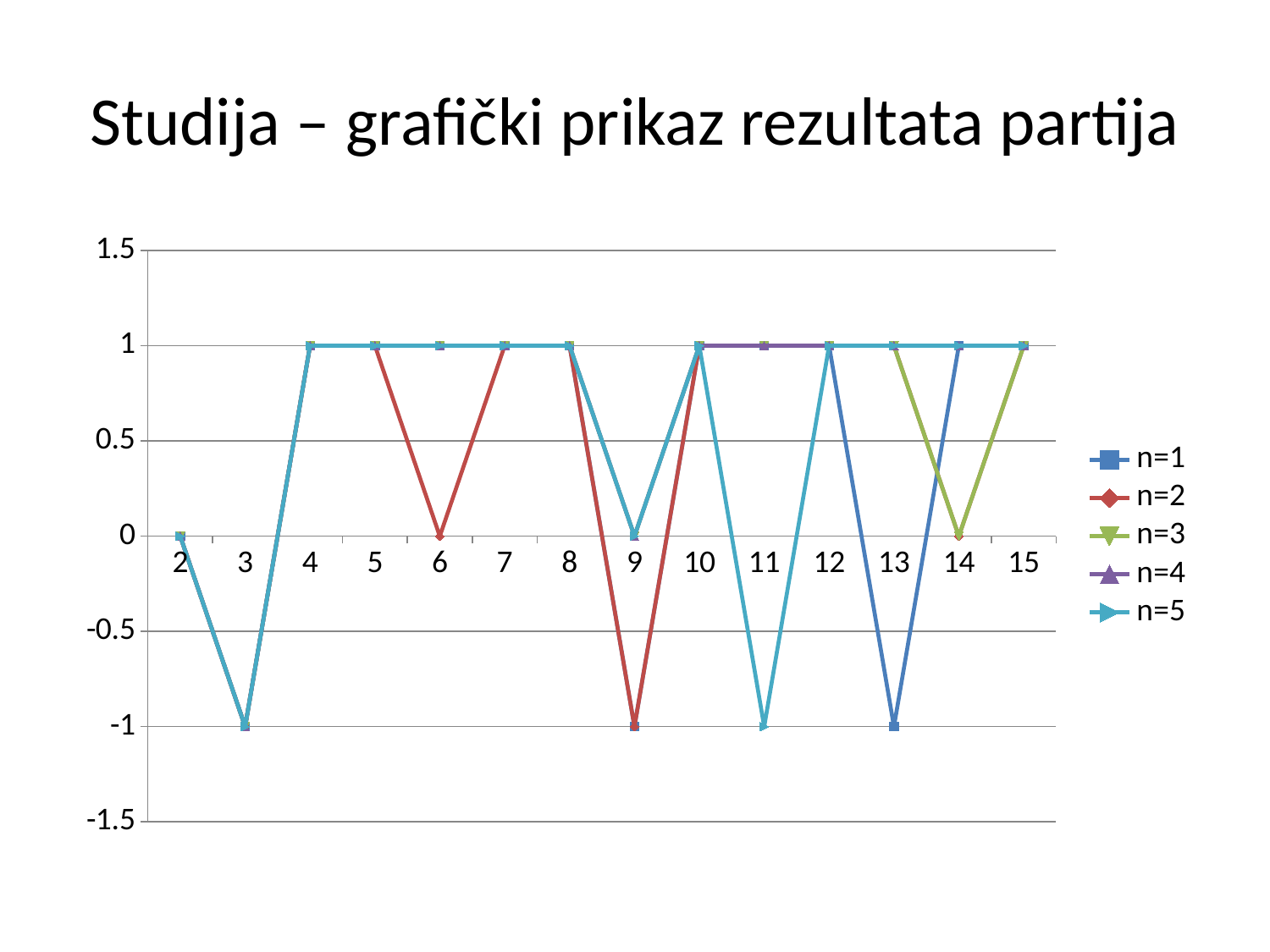

# Studija – grafički prikaz rezultata partija

### Chart

| Category | n=1 | n=2 | n=3 | n=4 | n=5 |
|---|---|---|---|---|---|
| 2 | 0.0 | 0.0 | 0.0 | 0.0 | 0.0 |
| 3 | -1.0 | -1.0 | -1.0 | -1.0 | -1.0 |
| 4 | 1.0 | 1.0 | 1.0 | 1.0 | 1.0 |
| 5 | 1.0 | 1.0 | 1.0 | 1.0 | 1.0 |
| 6 | 1.0 | 0.0 | 1.0 | 1.0 | 1.0 |
| 7 | 1.0 | 1.0 | 1.0 | 1.0 | 1.0 |
| 8 | 1.0 | 1.0 | 1.0 | 1.0 | 1.0 |
| 9 | -1.0 | -1.0 | 0.0 | 0.0 | 0.0 |
| 10 | 1.0 | 1.0 | 1.0 | 1.0 | 1.0 |
| 11 | 1.0 | 1.0 | 1.0 | 1.0 | -1.0 |
| 12 | 1.0 | 1.0 | 1.0 | 1.0 | 1.0 |
| 13 | -1.0 | 1.0 | 1.0 | 1.0 | 1.0 |
| 14 | 1.0 | 0.0 | 0.0 | 1.0 | 1.0 |
| 15 | 1.0 | 1.0 | 1.0 | 1.0 | 1.0 |